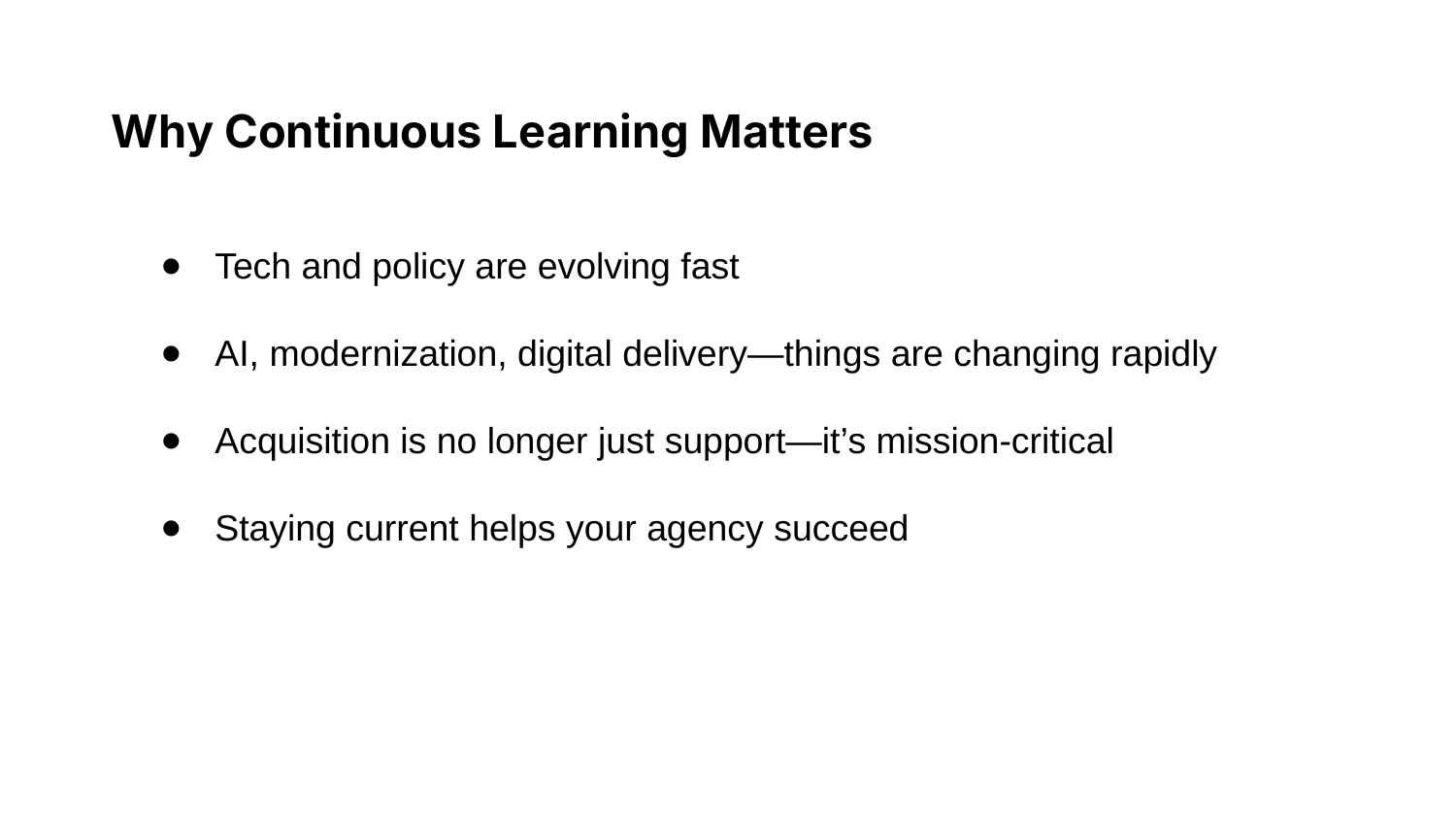

Why Continuous Learning Matters
Tech and policy are evolving fast

AI, modernization, digital delivery—things are changing rapidly

Acquisition is no longer just support—it’s mission-critical

Staying current helps your agency succeed